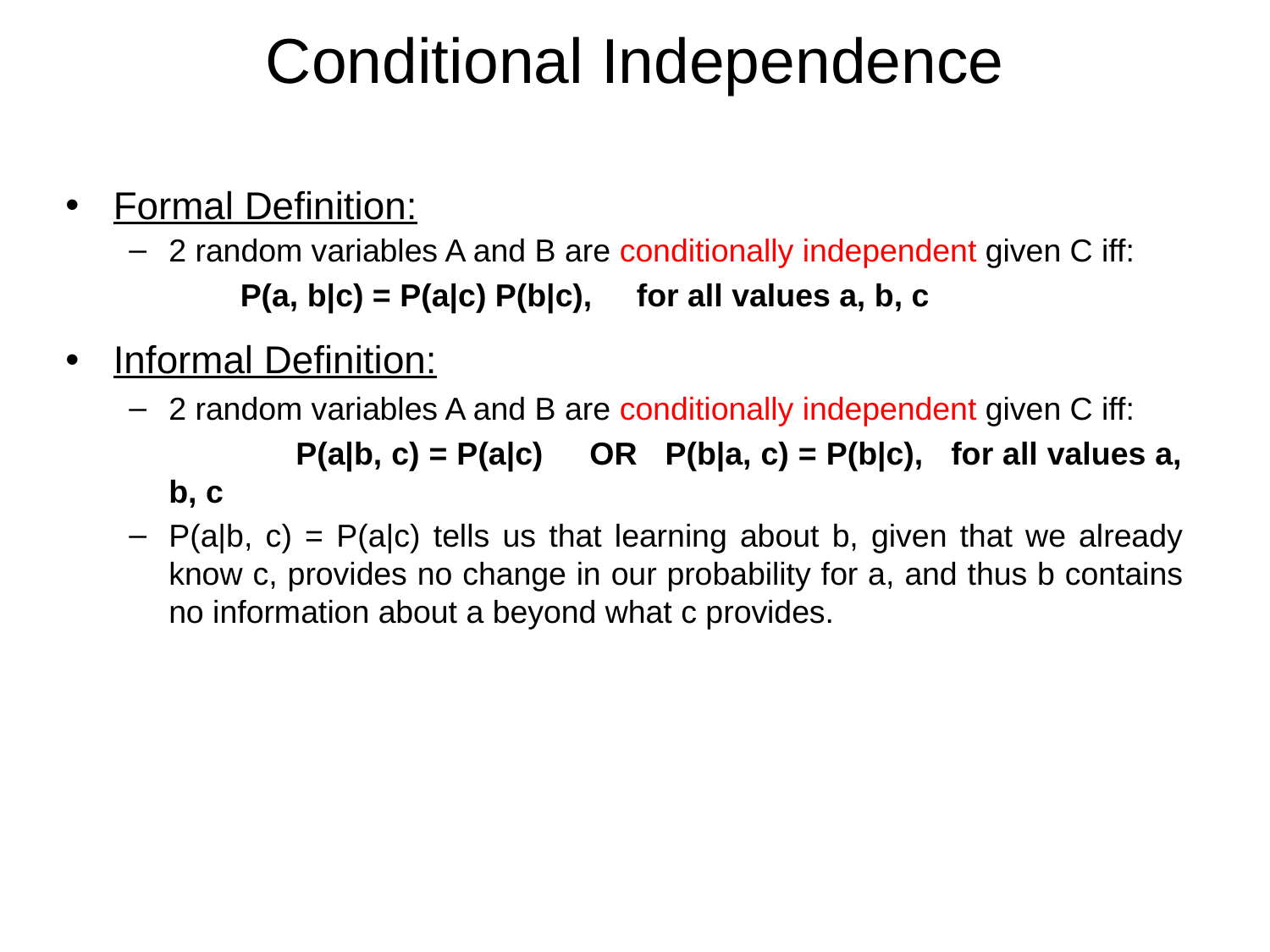

# Conditional Independence
Formal Definition:
2 random variables A and B are conditionally independent given C iff:
		P(a, b|c) = P(a|c) P(b|c),     for all values a, b, c

Informal Definition:
2 random variables A and B are conditionally independent given C iff:
		P(a|b, c) = P(a|c)     OR   P(b|a, c) = P(b|c),   for all values a, b, c
P(a|b, c) = P(a|c) tells us that learning about b, given that we already know c, provides no change in our probability for a, and thus b contains no information about a beyond what c provides.